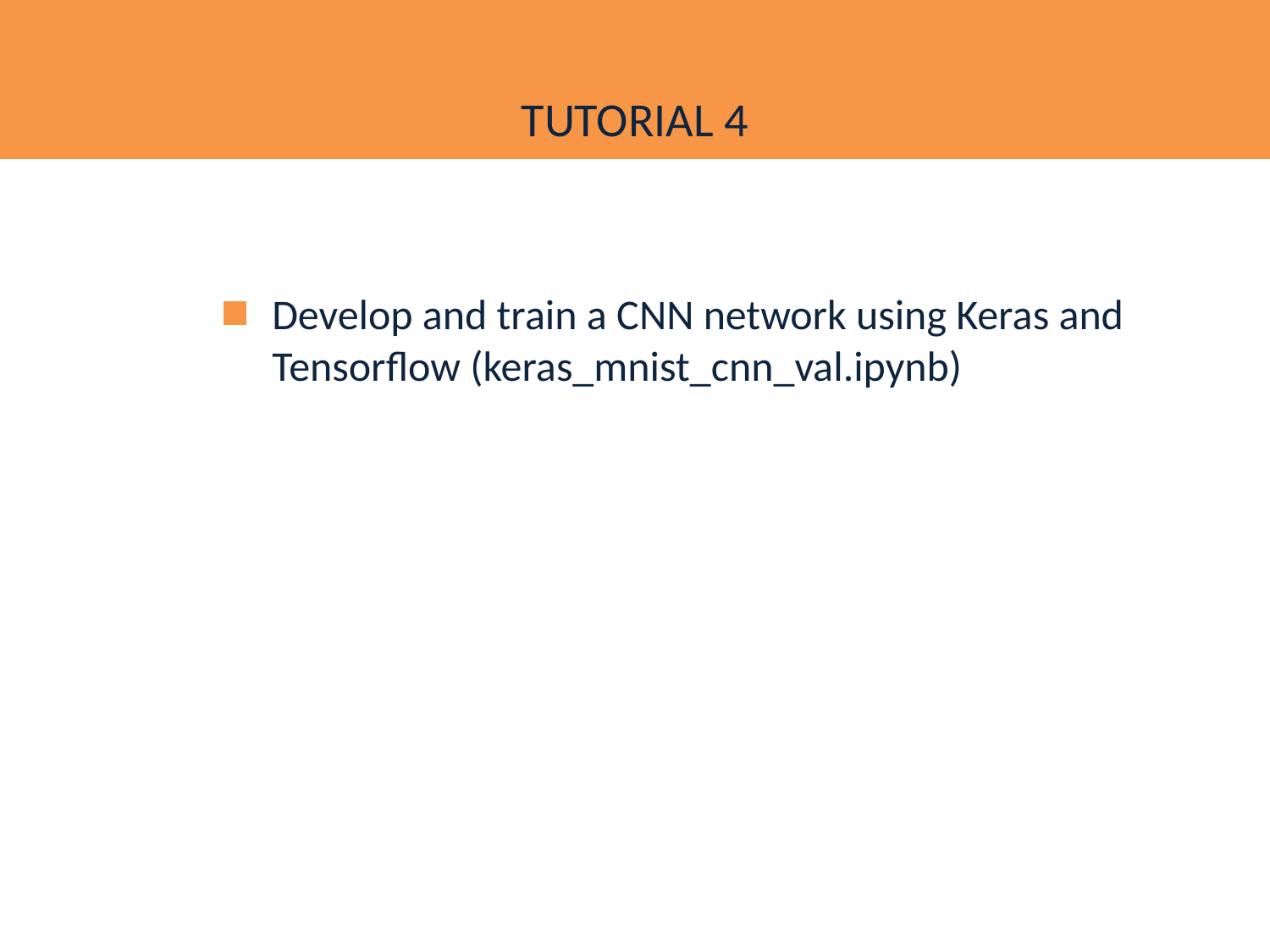

# TUTORIAL 4

Develop and train a CNN network using Keras and Tensorflow (keras_mnist_cnn_val.ipynb)